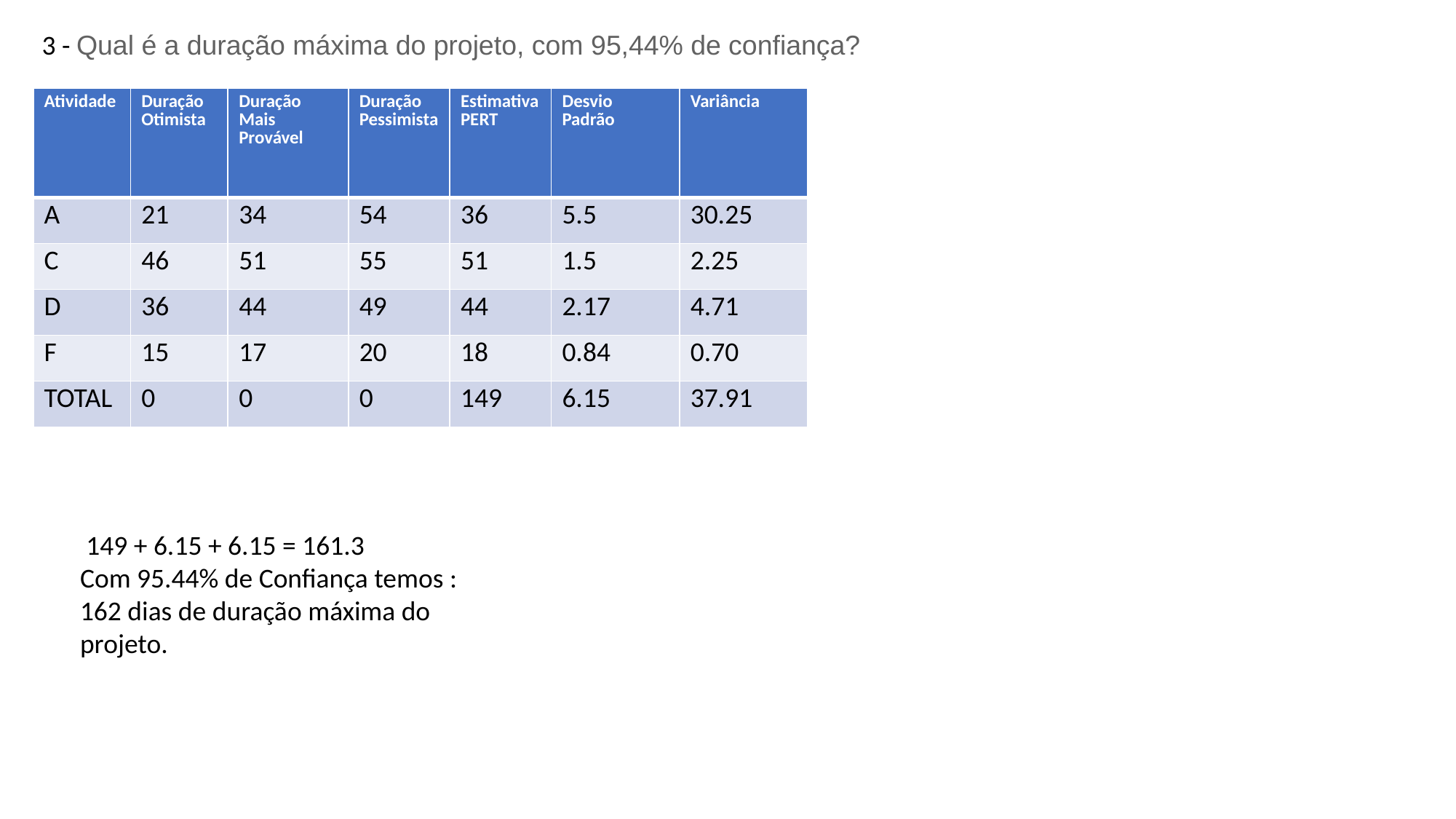

3 - Qual é a duração máxima do projeto, com 95,44% de confiança?
| Atividade | Duração Otimista | Duração Mais Provável | Duração Pessimista | Estimativa PERT | Desvio Padrão | Variância |
| --- | --- | --- | --- | --- | --- | --- |
| A | 21 | 34 | 54 | 36 | 5.5 | 30.25 |
| C | 46 | 51 | 55 | 51 | 1.5 | 2.25 |
| D | 36 | 44 | 49 | 44 | 2.17 | 4.71 |
| F | 15 | 17 | 20 | 18 | 0.84 | 0.70 |
| TOTAL | 0 | 0 | 0 | 149 | 6.15 | 37.91 |
 149 + 6.15 + 6.15 = 161.3
Com 95.44% de Confiança temos : 162 dias de duração máxima do projeto.